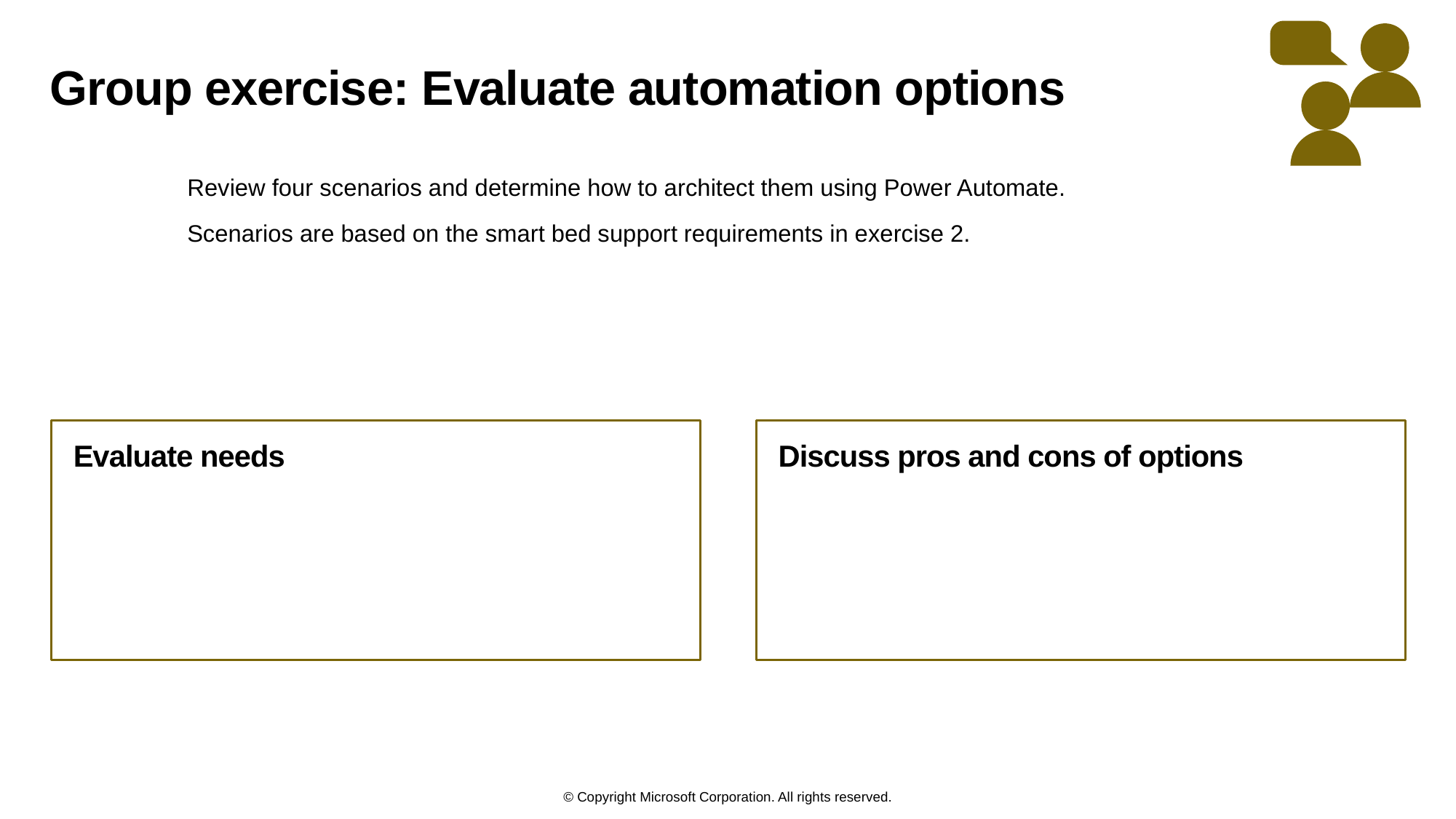

# Group exercise: Evaluate automation options
Review four scenarios and determine how to architect them using Power Automate.
Scenarios are based on the smart bed support requirements in exercise 2.

Evaluate needs
Discuss pros and cons of options